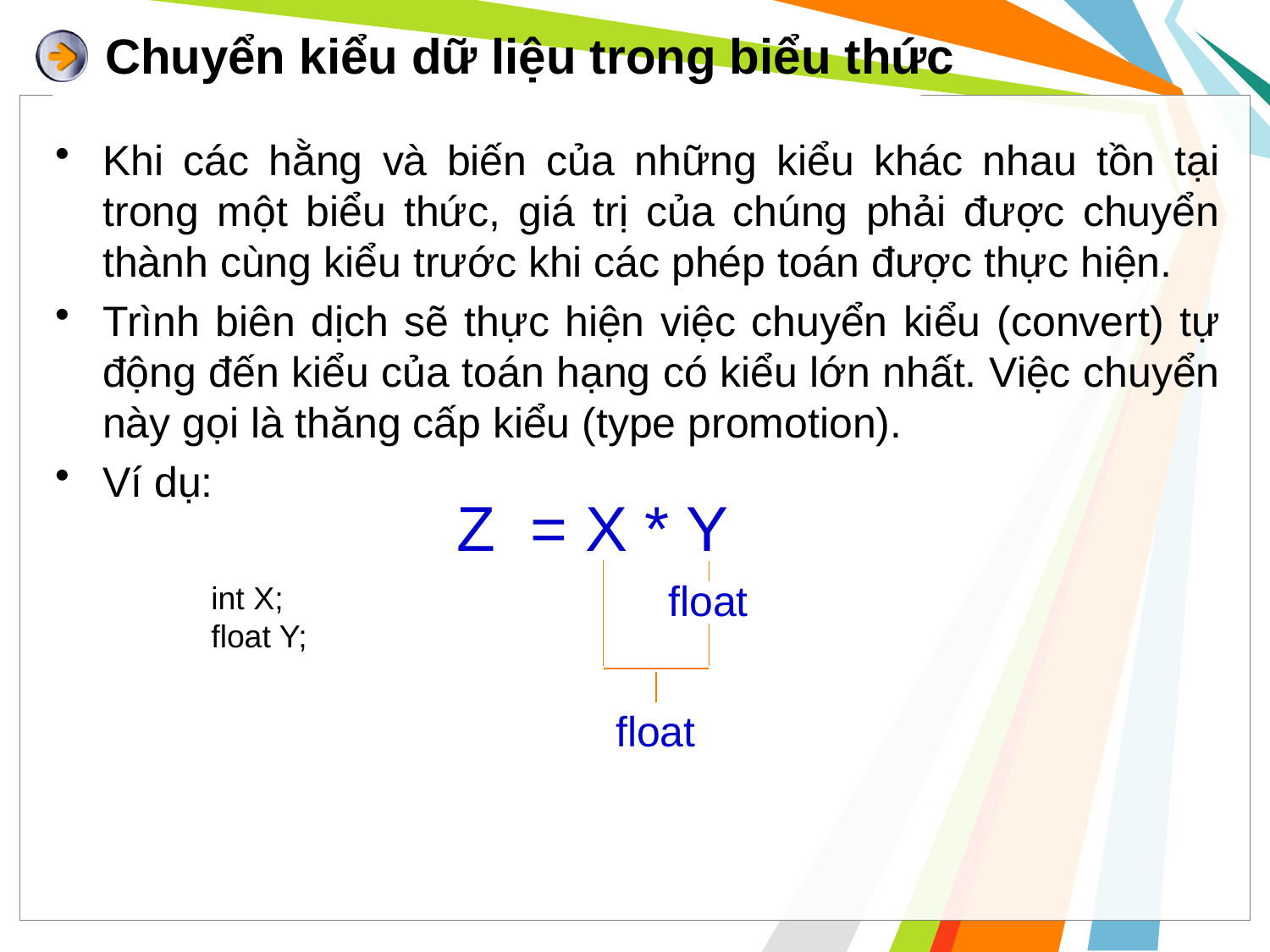

# Chuyển kiểu dữ liệu trong biểu thức
Khi các hằng và biến của những kiểu khác nhau tồn tại trong một biểu thức, giá trị của chúng phải được chuyển thành cùng kiểu trước khi các phép toán được thực hiện.
Trình biên dịch sẽ thực hiện việc chuyển kiểu (convert) tự động đến kiểu của toán hạng có kiểu lớn nhất. Việc chuyển này gọi là thăng cấp kiểu (type promotion).
Ví dụ:
Z  = X * Y
float
int X;
float Y;
float